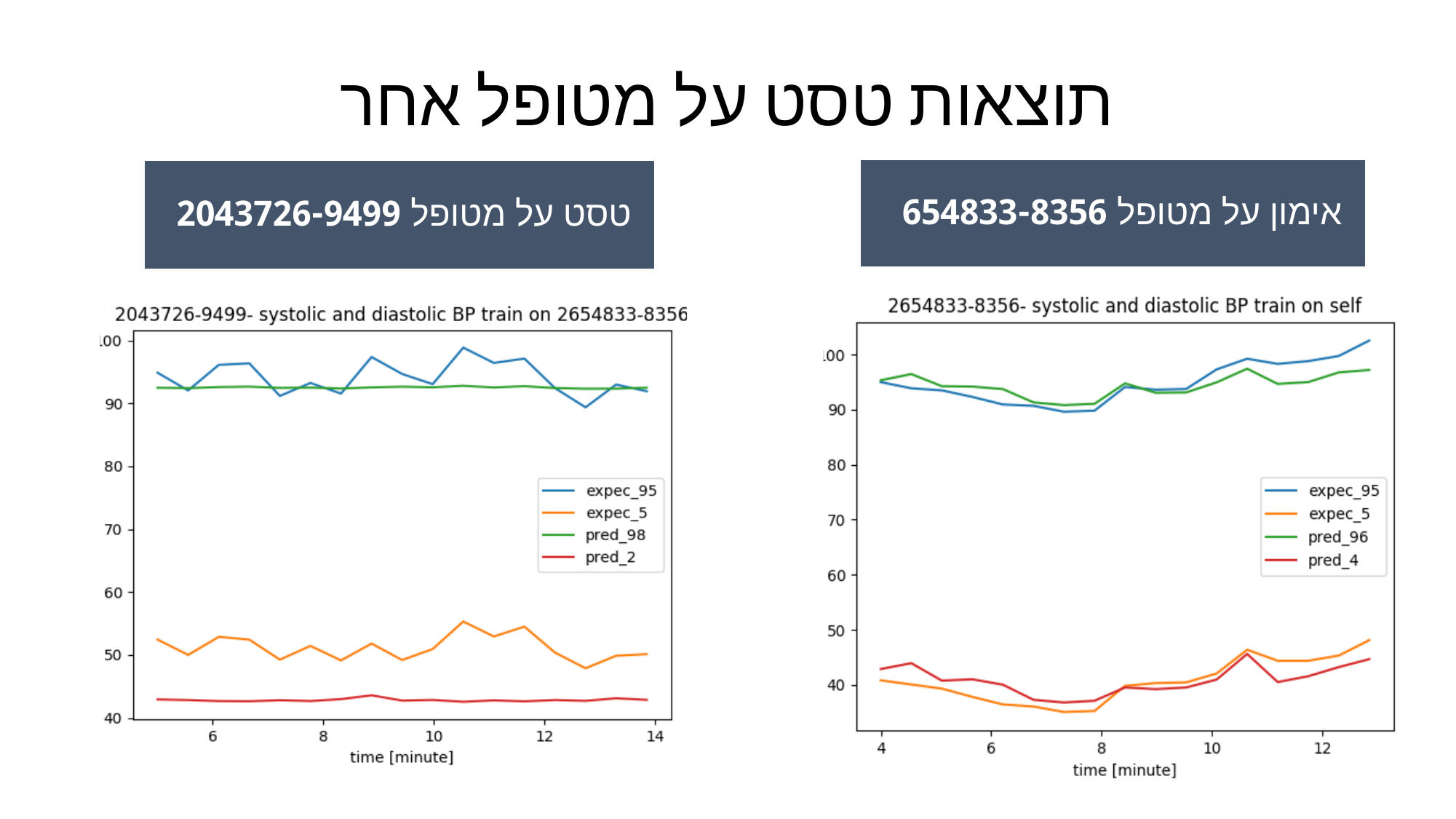

# תוצאות טסט על מטופל אחר
טסט על מטופל 2043726-9499
אימון על מטופל 654833-8356